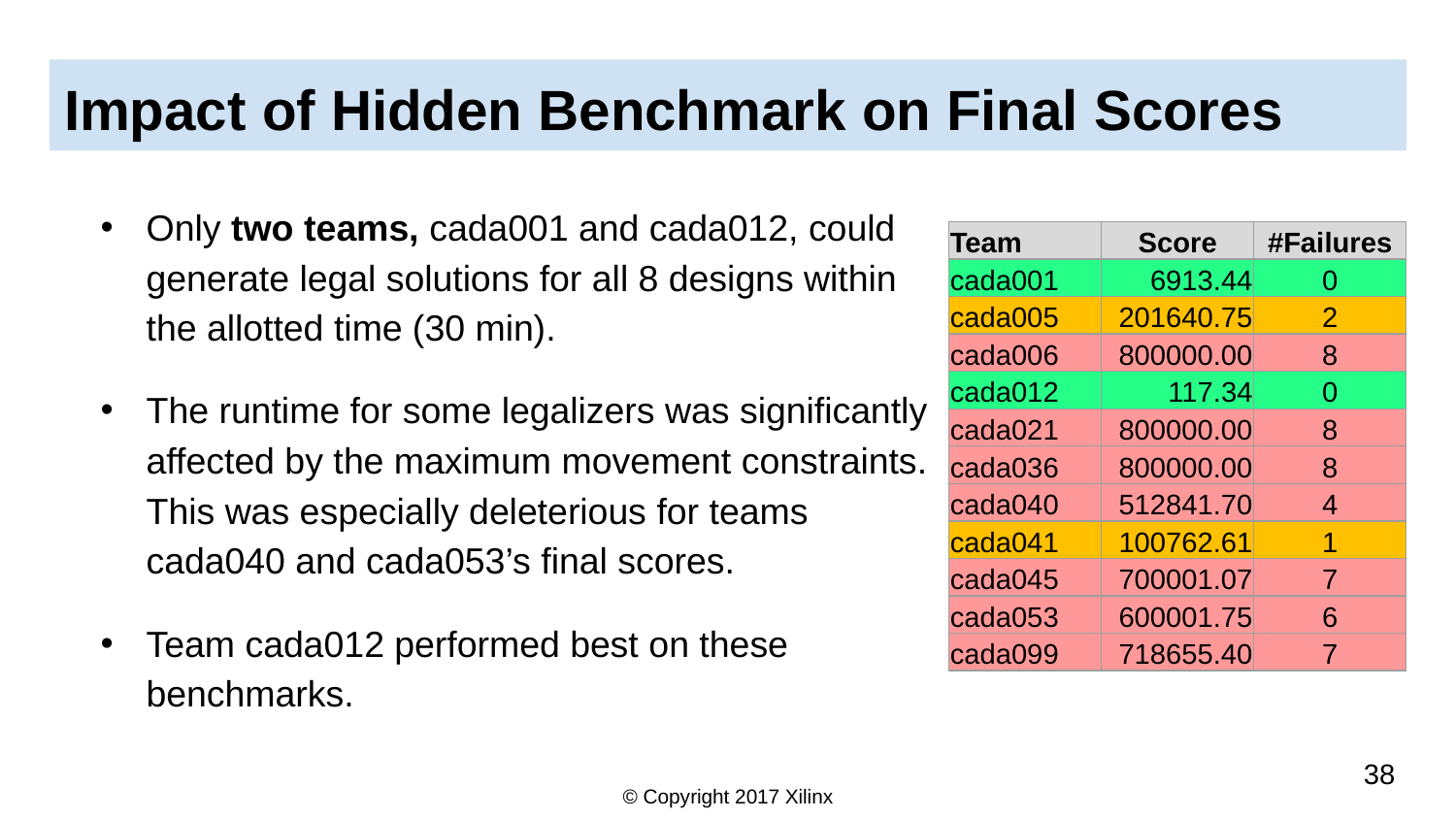

# Impact of Hidden Benchmark on Final Scores
Only two teams, cada001 and cada012, could generate legal solutions for all 8 designs within the allotted time (30 min).
The runtime for some legalizers was significantly affected by the maximum movement constraints.  This was especially deleterious for teams cada040 and cada053’s final scores.
Team cada012 performed best on these benchmarks.
| Team | Score | #Failures |
| --- | --- | --- |
| cada001 | 6913.44 | 0 |
| cada005 | 201640.75 | 2 |
| cada006 | 800000.00 | 8 |
| cada012 | 117.34 | 0 |
| cada021 | 800000.00 | 8 |
| cada036 | 800000.00 | 8 |
| cada040 | 512841.70 | 4 |
| cada041 | 100762.61 | 1 |
| cada045 | 700001.07 | 7 |
| cada053 | 600001.75 | 6 |
| cada099 | 718655.40 | 7 |
38